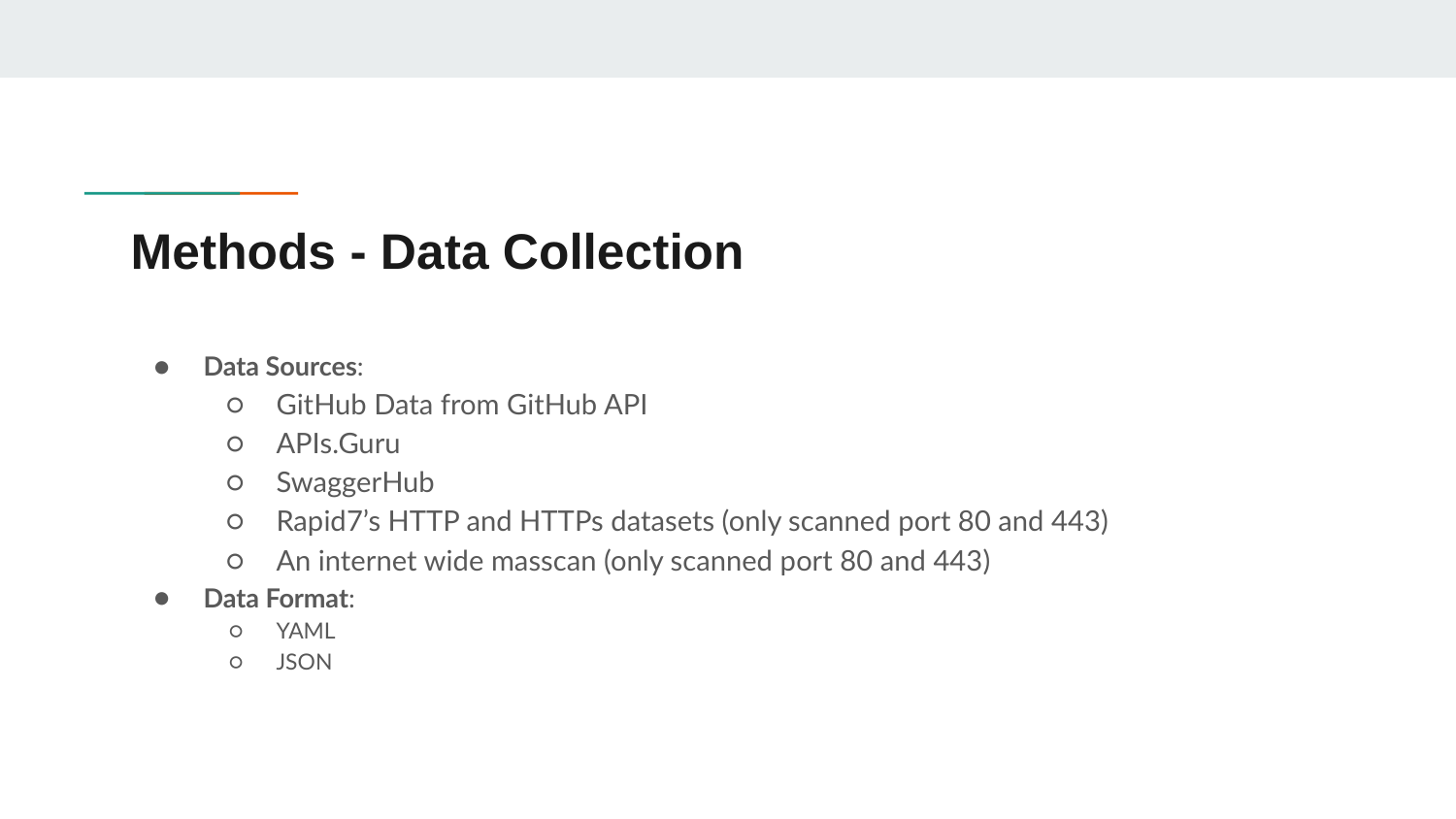

# Methods - Data Collection
Data Sources:
GitHub Data from GitHub API
APIs.Guru
SwaggerHub
Rapid7’s HTTP and HTTPs datasets (only scanned port 80 and 443)
An internet wide masscan (only scanned port 80 and 443)
Data Format:
YAML
JSON